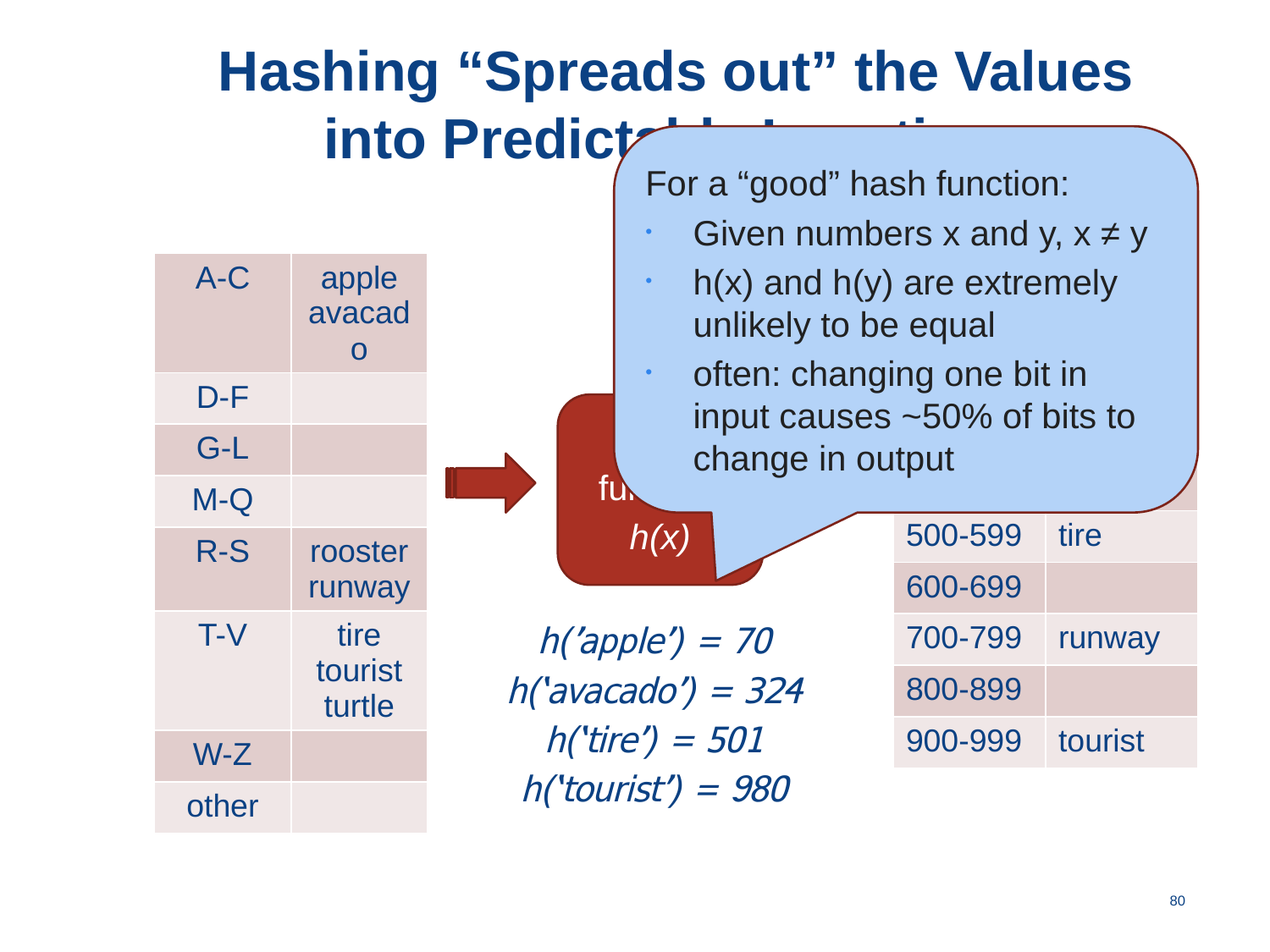

# Hashing “Spreads out” the Values into Predictable Locations
For a “good” hash function:
Given numbers x and y, x ≠ y
h(x) and h(y) are extremely unlikely to be equal
often: changing one bit in input causes ~50% of bits to change in output
| A-C | apple avacado |
| --- | --- |
| D-F |  |
| G-L |  |
| M-Q |  |
| R-S | rooster runway |
| T-V | tire tourist turtle |
| W-Z |  |
| other |  |
| 0-99 | tire |
| --- | --- |
| 100-199 | apple |
| 200-299 | rooster |
| 300-399 | avacado |
| 400-499 |  |
| 500-599 | tire |
| 600-699 |  |
| 700-799 | runway |
| 800-899 |  |
| 900-999 | tourist |
hash function
h(x)

h(’apple’) = 70
h(‘avacado’) = 324
h(‘tire’) = 501
h(‘tourist’) = 980
80